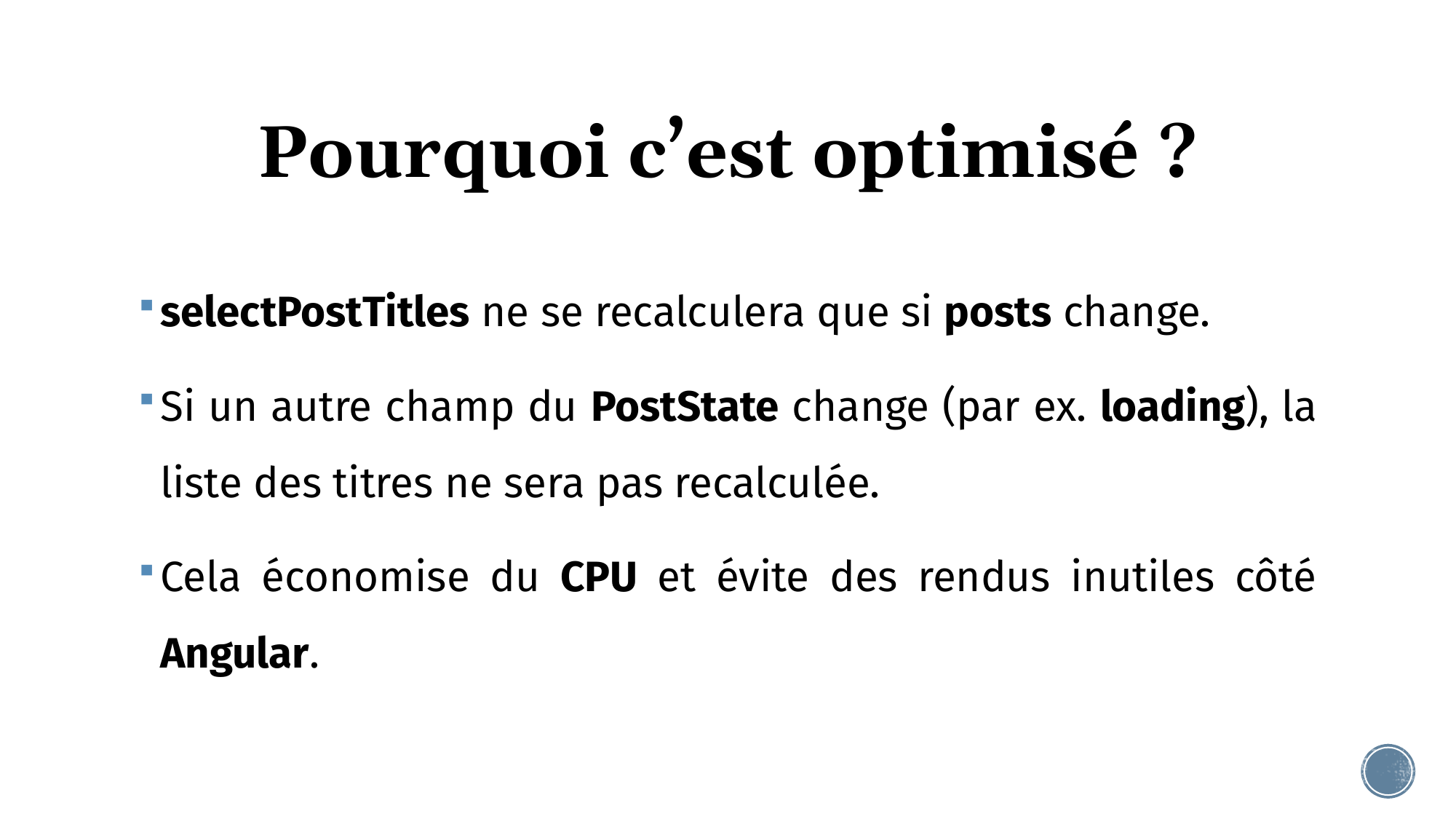

# Pourquoi c’est optimisé ?
selectPostTitles ne se recalculera que si posts change.
Si un autre champ du PostState change (par ex. loading), la liste des titres ne sera pas recalculée.
Cela économise du CPU et évite des rendus inutiles côté Angular.